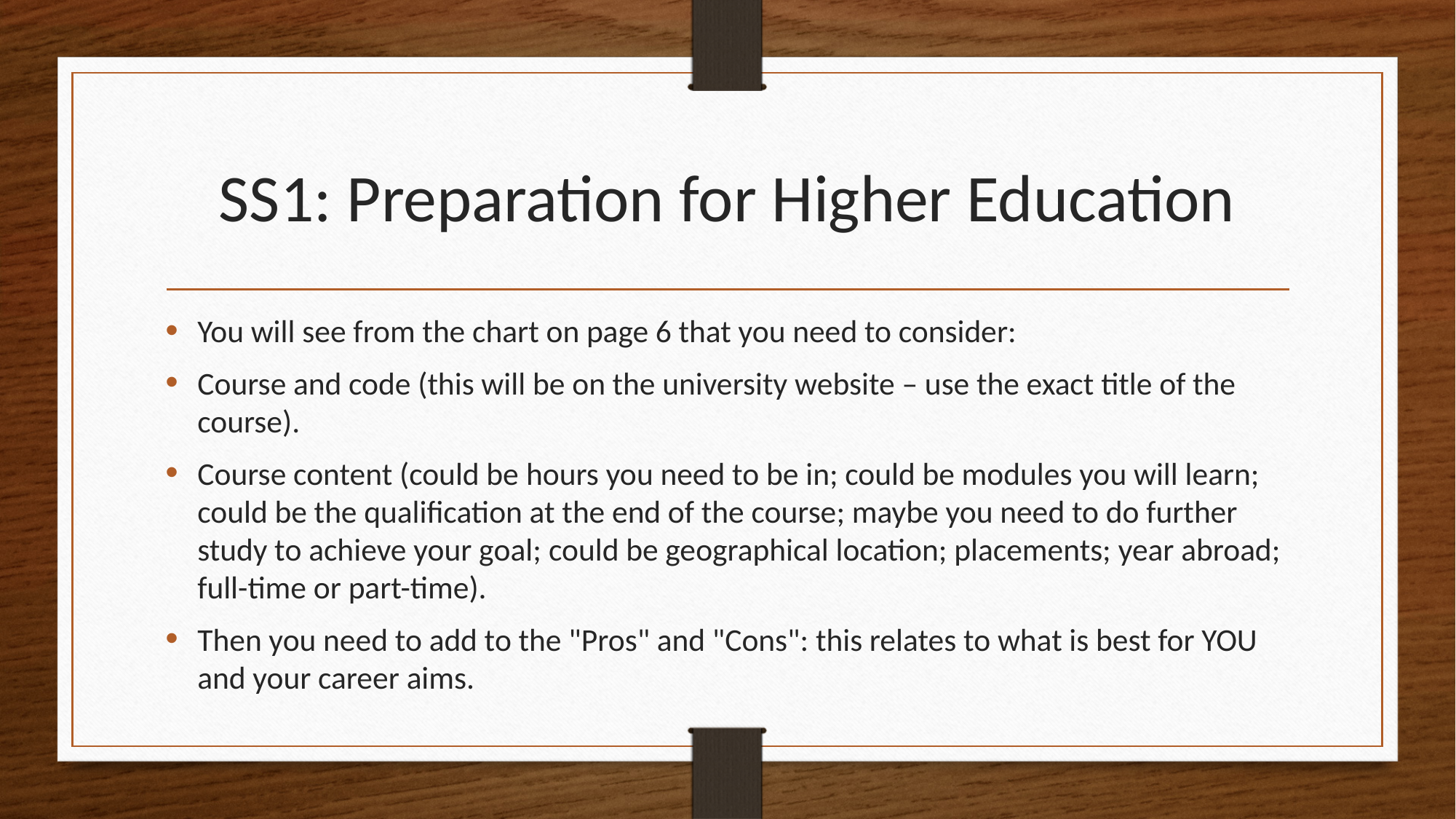

# SS1: Preparation for Higher Education
You will see from the chart on page 6 that you need to consider:
Course and code (this will be on the university website – use the exact title of the course).
Course content (could be hours you need to be in; could be modules you will learn; could be the qualification at the end of the course; maybe you need to do further study to achieve your goal; could be geographical location; placements; year abroad; full-time or part-time).
Then you need to add to the "Pros" and "Cons": this relates to what is best for YOU and your career aims.